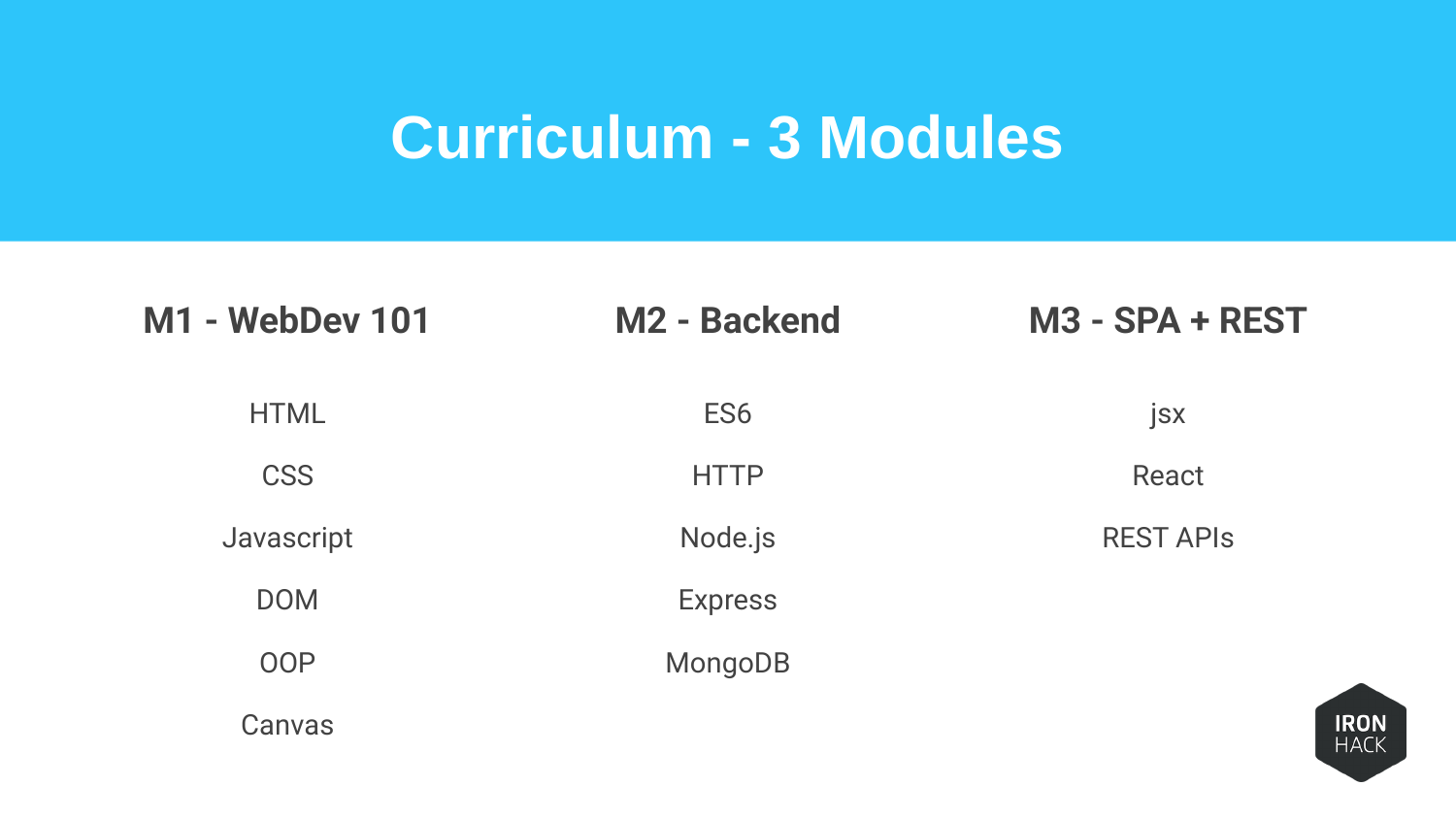

# Curriculum - 3 Modules
M1 - WebDev 101
M2 - Backend
M3 - SPA + REST
HTML
CSS
Javascript
DOM
OOP
Canvas

ES6
HTTP
Node.js
Express
MongoDB
jsx
React
REST APIs